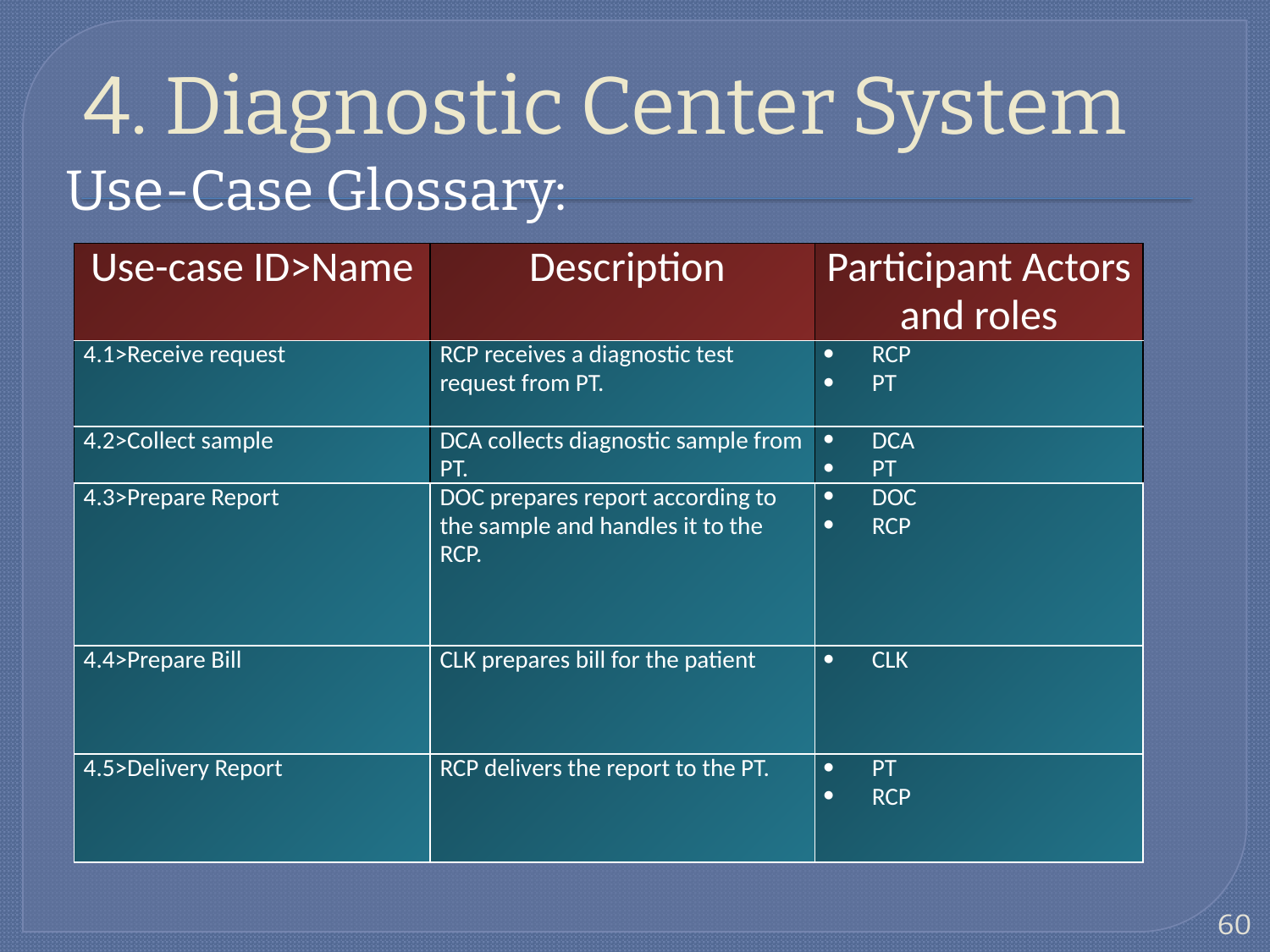

# 4. Diagnostic Center System
Use-Case Glossary:

| Use-case ID>Name | Description | Participant Actors and roles |
| --- | --- | --- |
| 4.1>Receive request | RCP receives a diagnostic test request from PT. | RCP PT |
| 4.2>Collect sample | DCA collects diagnostic sample from PT. | DCA PT |
| 4.3>Prepare Report | DOC prepares report according to the sample and handles it to the RCP. | DOC RCP |
| 4.4>Prepare Bill | CLK prepares bill for the patient | CLK |
| 4.5>Delivery Report | RCP delivers the report to the PT. | PT RCP |
60